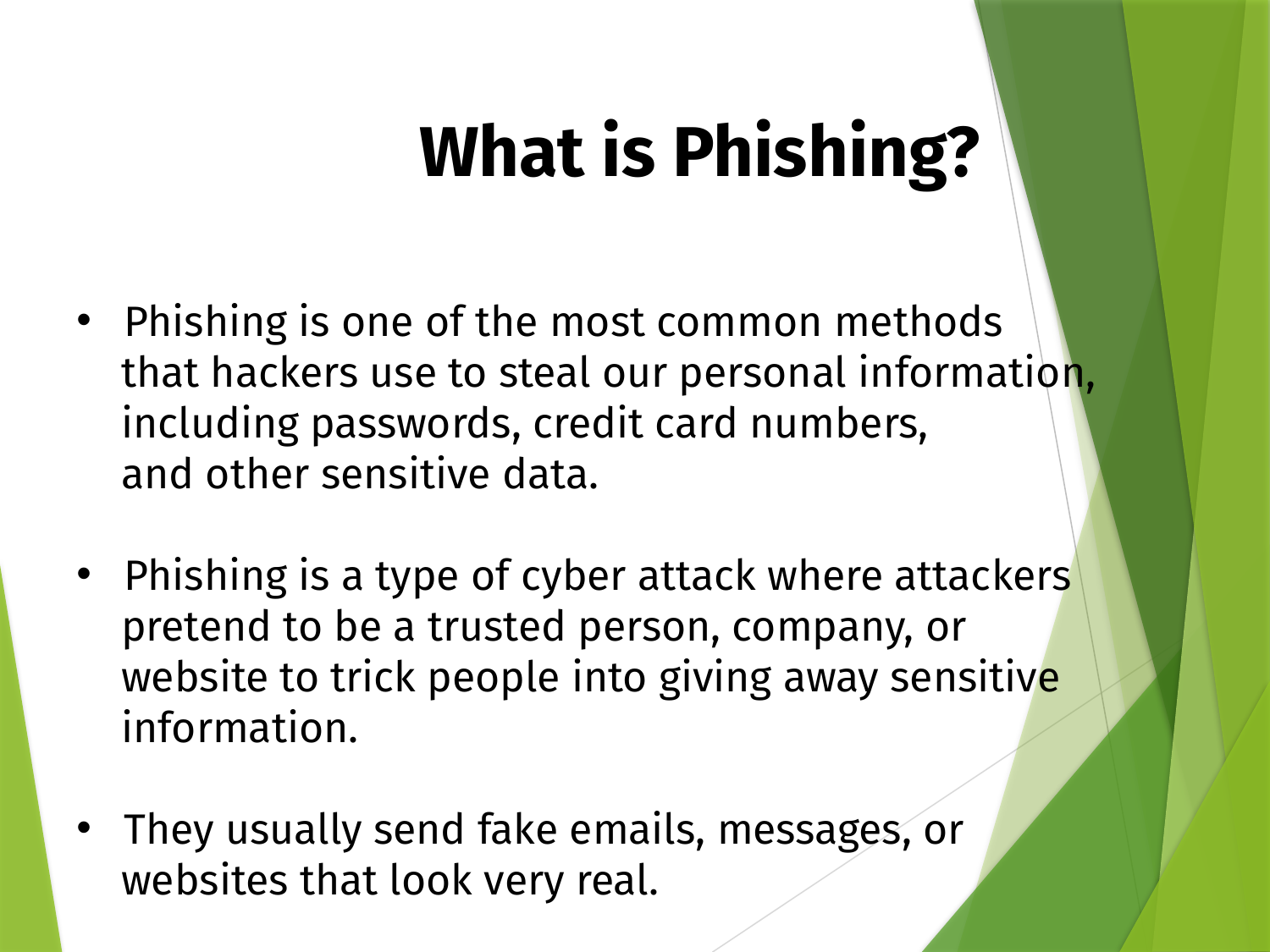

What is Phishing?

Phishing is one of the most common methods
    that hackers use to steal our personal information,
    including passwords, credit card numbers,
    and other sensitive data.
Phishing is a type of cyber attack where attackers
    pretend to be a trusted person, company, or
    website to trick people into giving away sensitive
    information.

They usually send fake emails, messages, or
    websites that look very real.